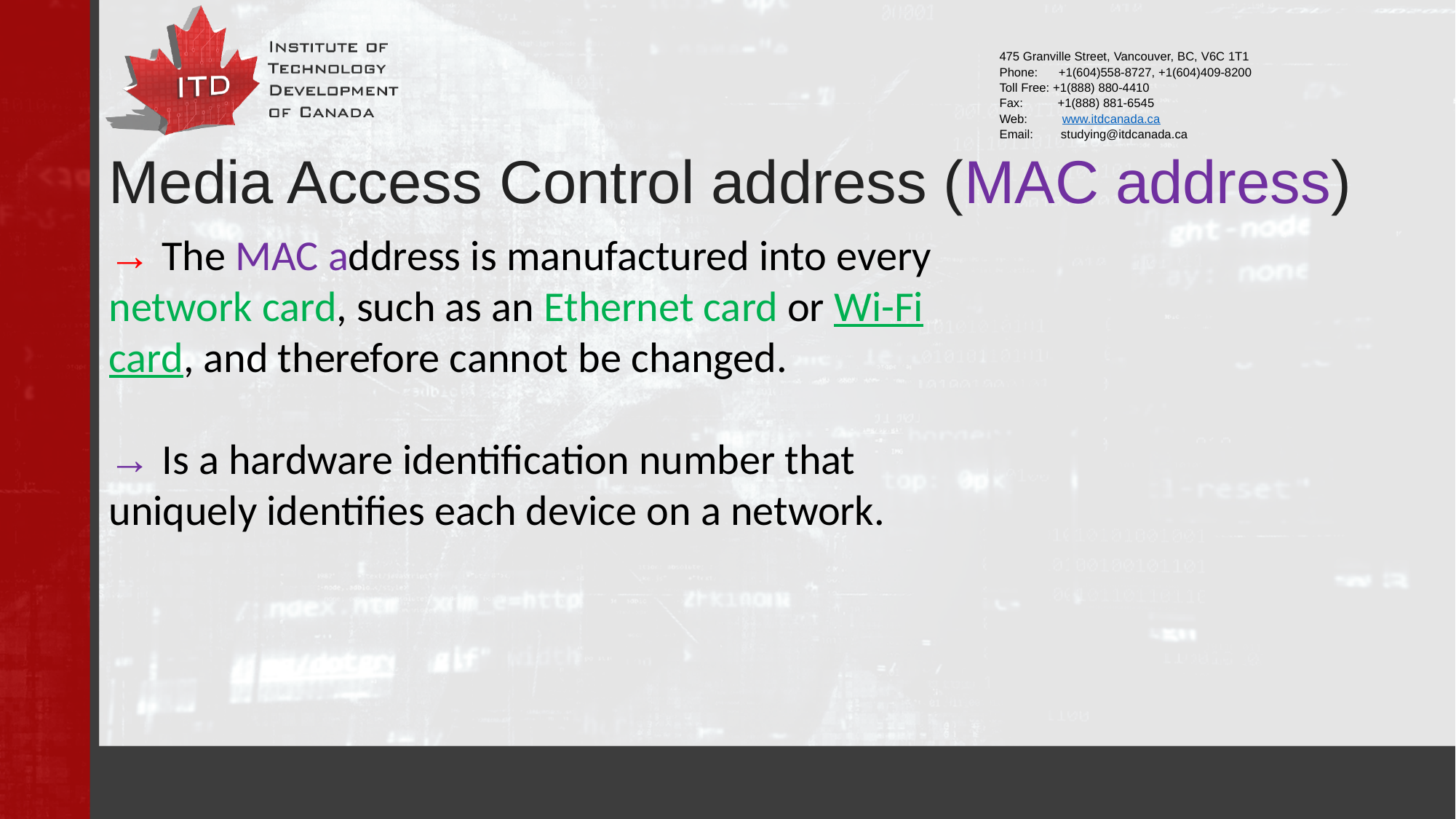

Media Access Control address (MAC address)
→ The MAC address is manufactured into every network card, such as an Ethernet card or Wi-Fi card, and therefore cannot be changed.

→ Is a hardware identification number that uniquely identifies each device on a network.